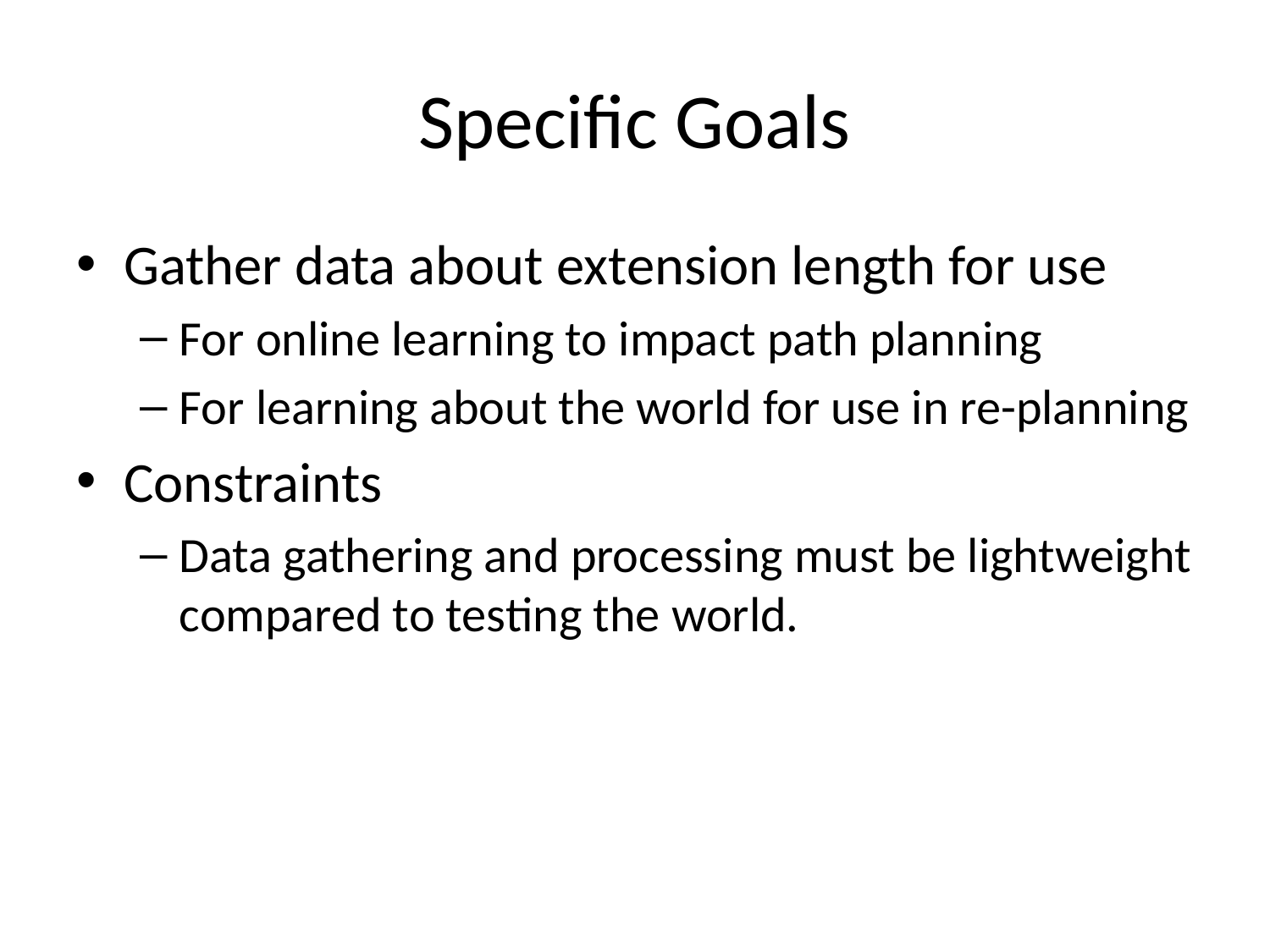

# Specific Goals
Gather data about extension length for use
For online learning to impact path planning
For learning about the world for use in re-planning
Constraints
Data gathering and processing must be lightweight compared to testing the world.